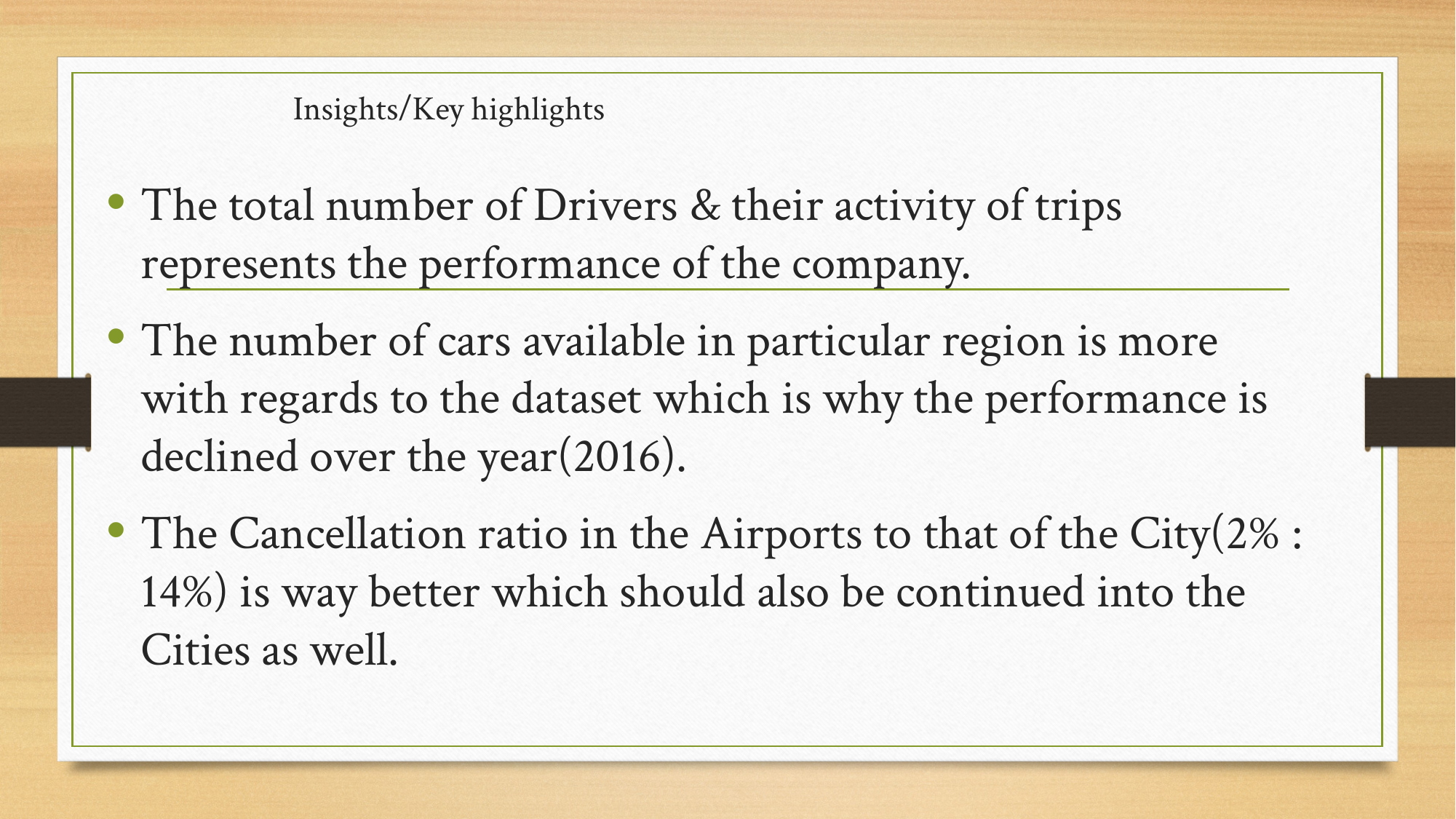

# Insights/Key highlights
The total number of Drivers & their activity of trips represents the performance of the company.
The number of cars available in particular region is more with regards to the dataset which is why the performance is declined over the year(2016).
The Cancellation ratio in the Airports to that of the City(2% : 14%) is way better which should also be continued into the Cities as well.